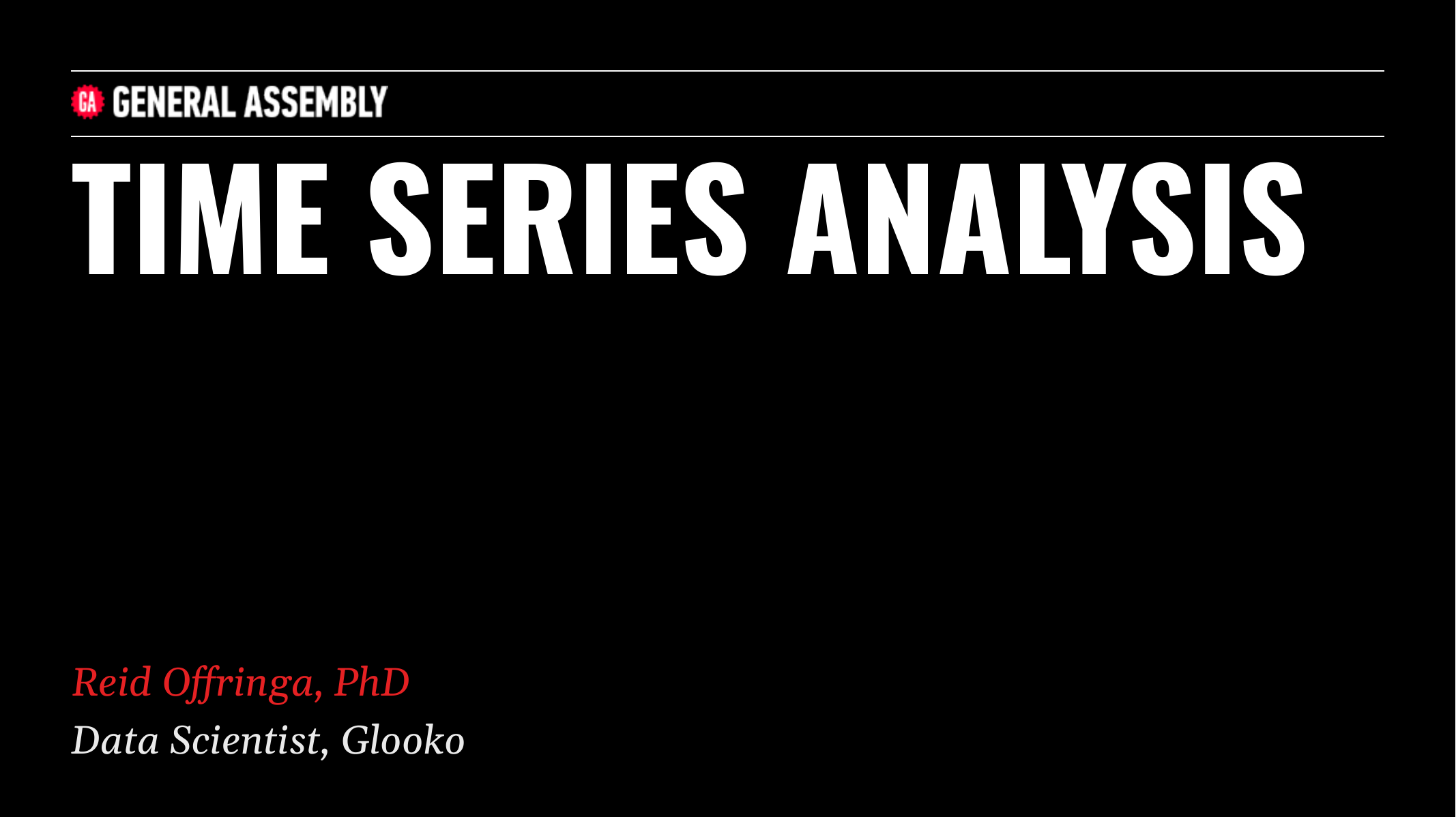

TIME SERIES ANALYSIS
Reid Offringa, PhD
Data Scientist, Glooko